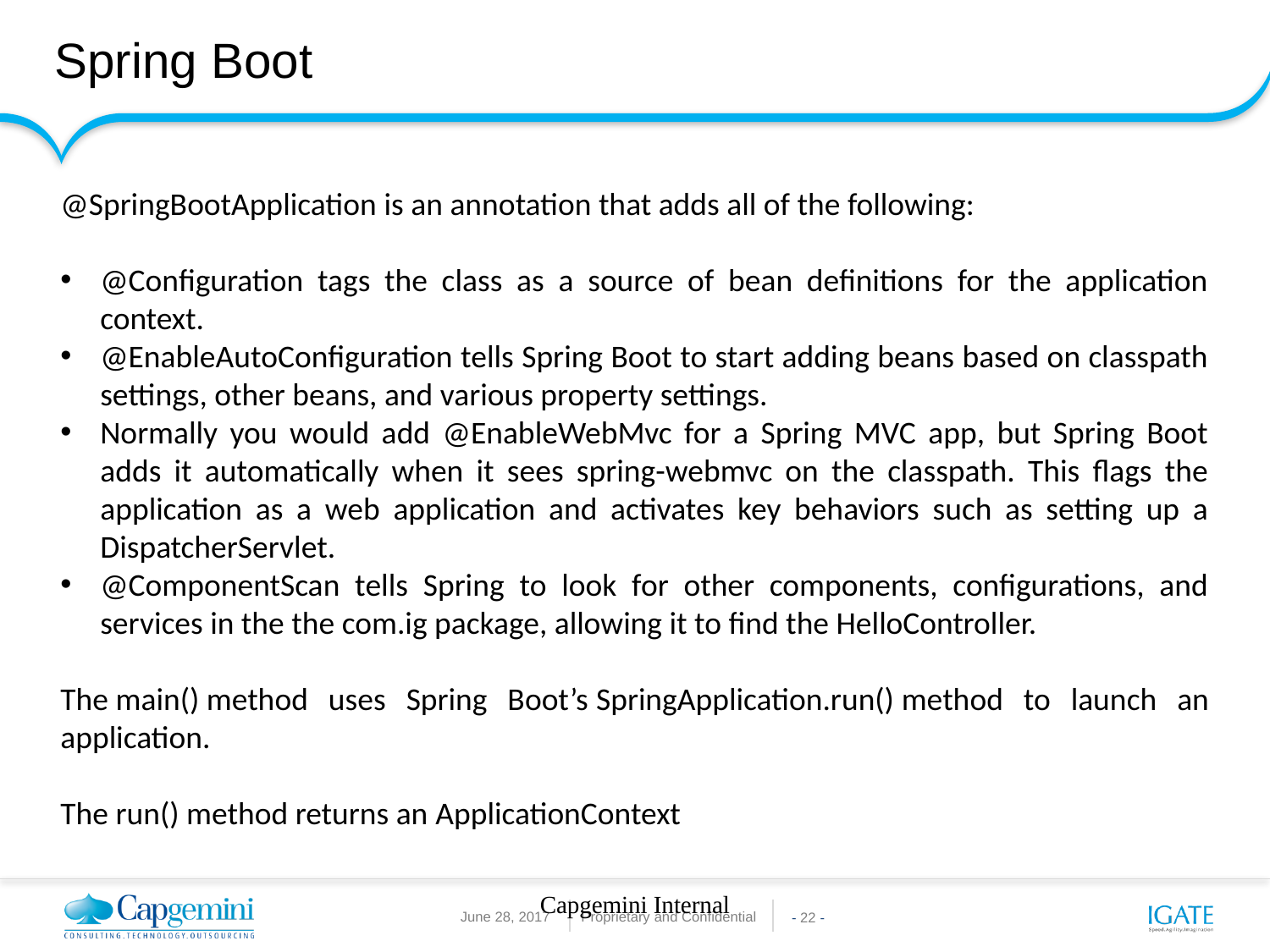

Spring Boot
@SpringBootApplication is an annotation that adds all of the following:

@Configuration tags the class as a source of bean definitions for the application context.
@EnableAutoConfiguration tells Spring Boot to start adding beans based on classpath settings, other beans, and various property settings.
Normally you would add @EnableWebMvc for a Spring MVC app, but Spring Boot adds it automatically when it sees spring-webmvc on the classpath. This flags the application as a web application and activates key behaviors such as setting up a DispatcherServlet.
@ComponentScan tells Spring to look for other components, configurations, and services in the the com.ig package, allowing it to find the HelloController.

The main() method uses Spring Boot’s SpringApplication.run() method to launch an application.

The run() method returns an ApplicationContext
Capgemini Internal